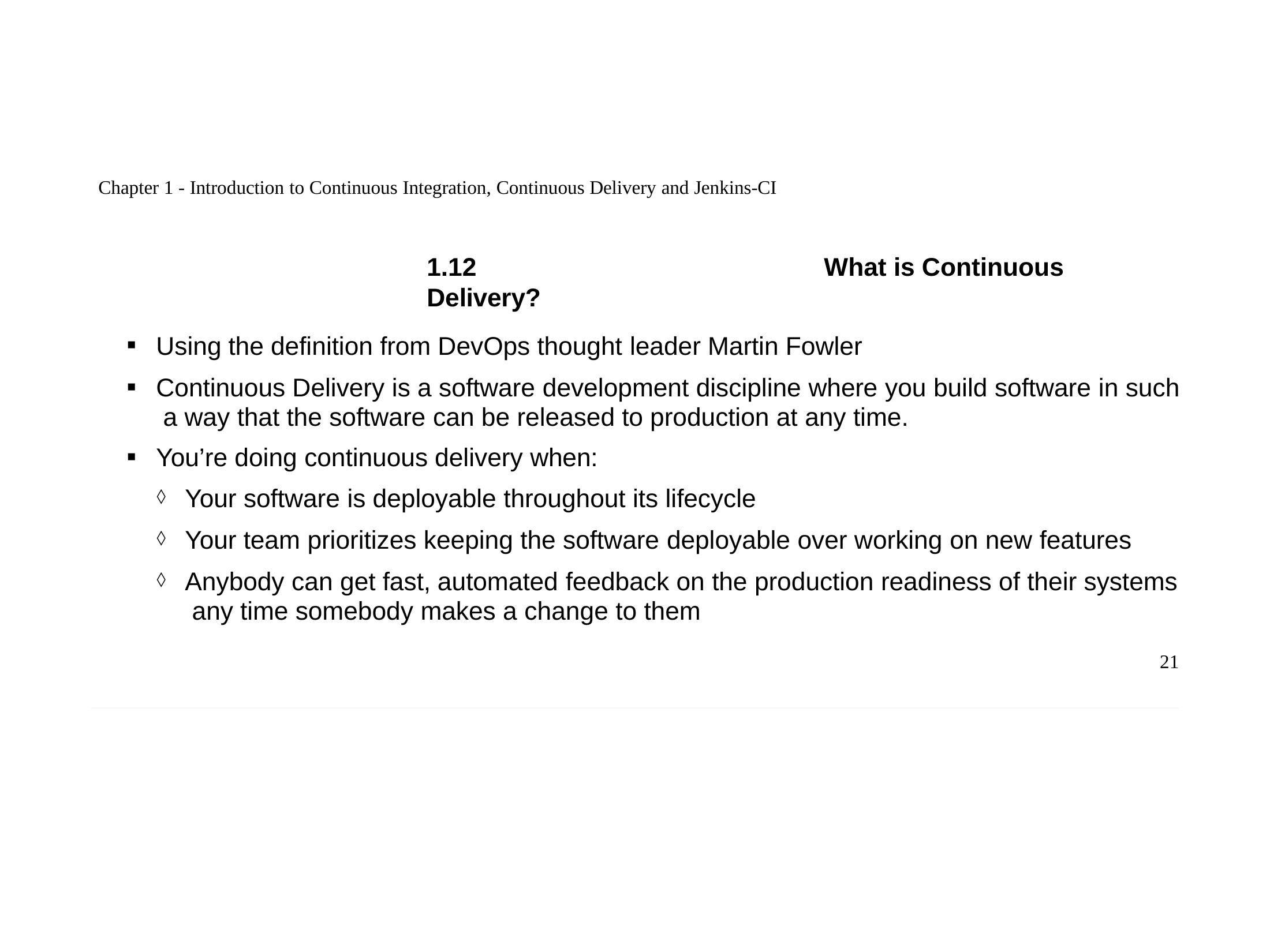

Chapter 1 - Introduction to Continuous Integration, Continuous Delivery and Jenkins-CI

1.12	What is Continuous Delivery?
Using the definition from DevOps thought leader Martin Fowler
Continuous Delivery is a software development discipline where you build software in such  a way that the software can be released to production at any time.
You’re doing continuous delivery when:
Your software is deployable throughout its lifecycle
Your team prioritizes keeping the software deployable over working on new features
Anybody can get fast, automated feedback on the production readiness of their systems  any time somebody makes a change to them
21